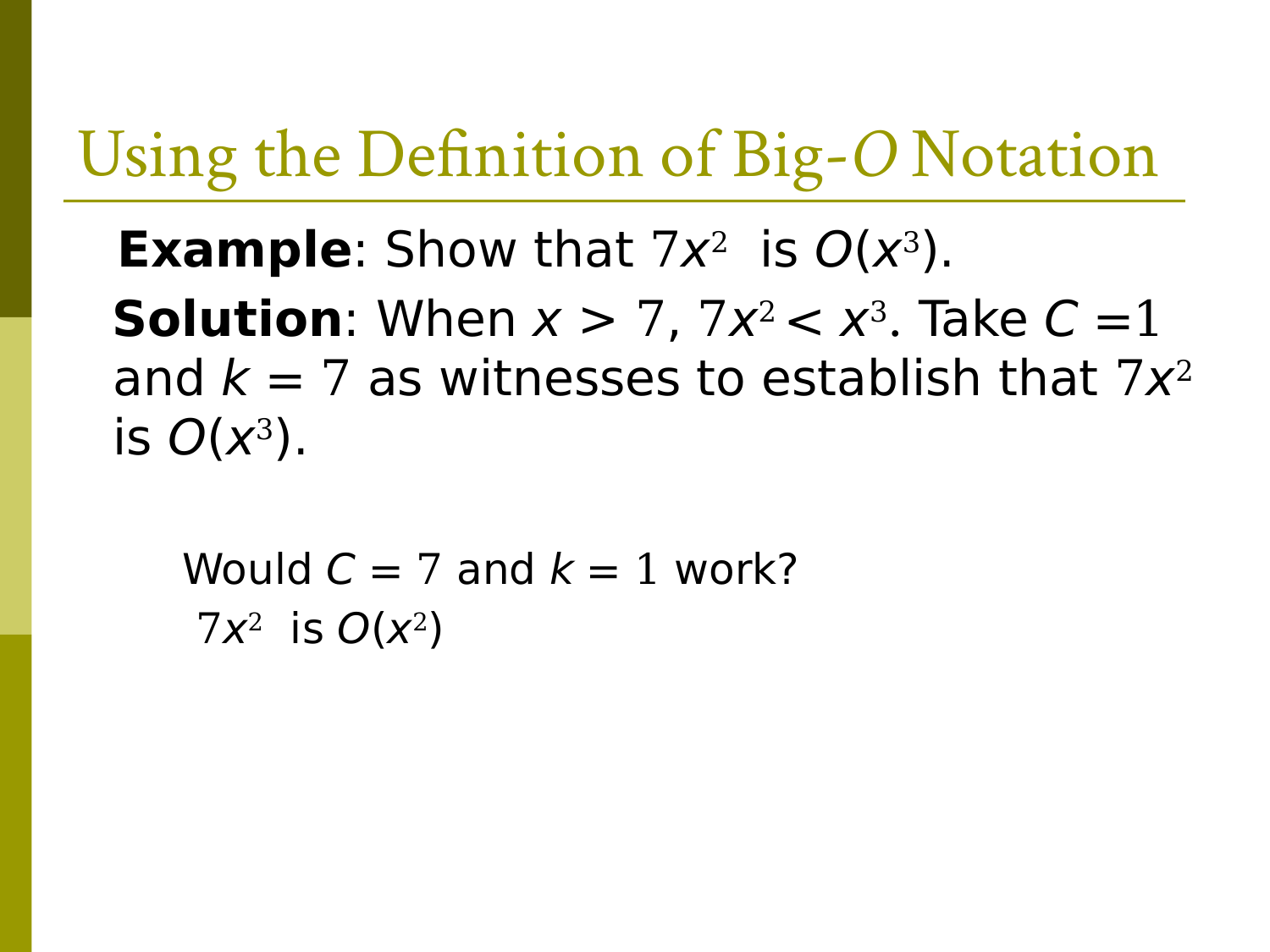

# Using the Definition of Big-O Notation
   Example: Show that 7x2  is O(x3).
   Solution: When x > 7, 7x2 < x3. Take C =1 and k = 7 as witnesses to establish that 7x2  is O(x3).

    Would C = 7 and k = 1 work?
     7x2  is O(x2)